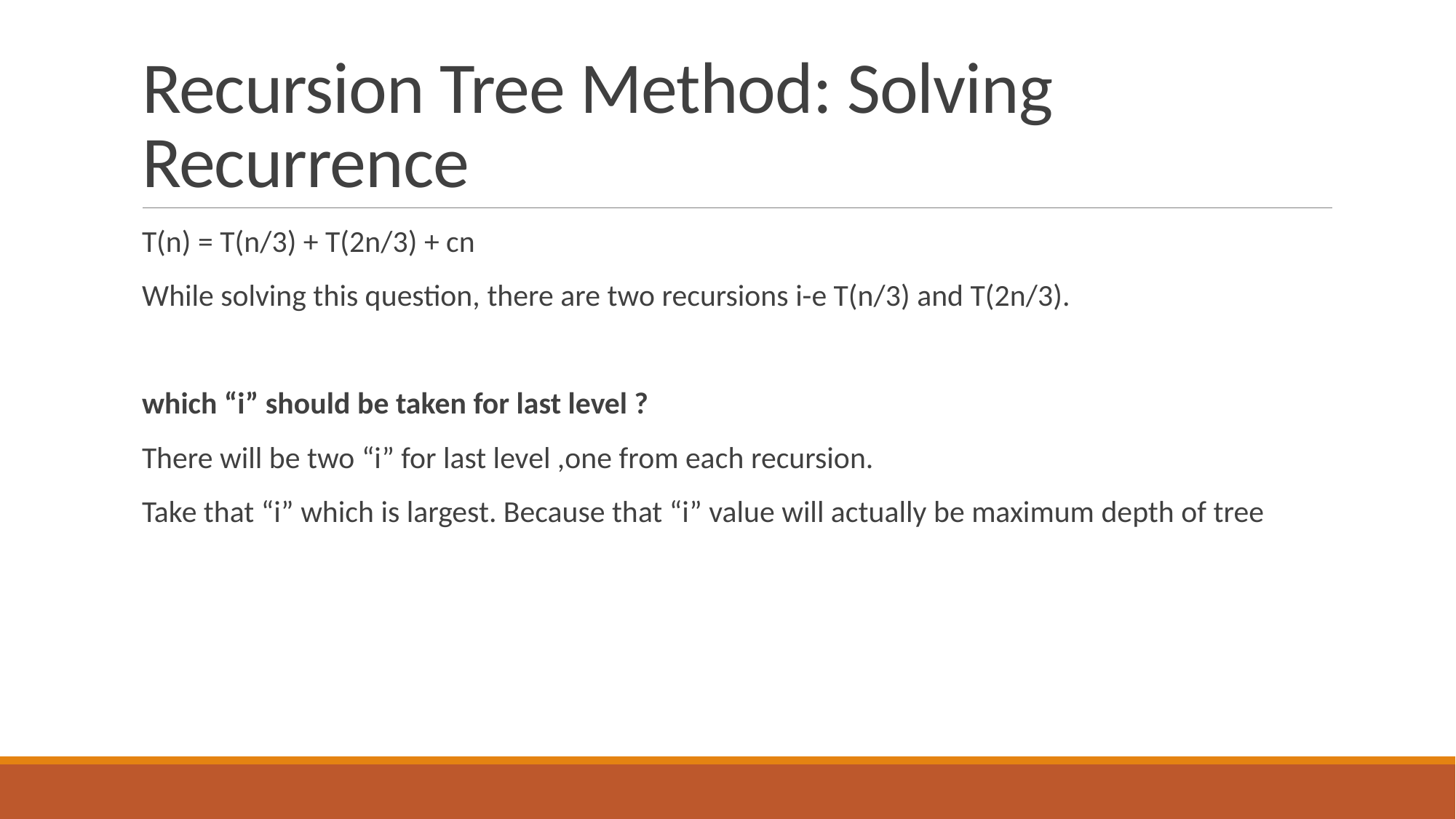

# Recursion Tree Method: Solving Recurrence
T(n) = T(n/3) + T(2n/3) + cn
While solving this question, there are two recursions i-e T(n/3) and T(2n/3).

which “i” should be taken for last level ?
There will be two “i” for last level ,one from each recursion.
Take that “i” which is largest. Because that “i” value will actually be maximum depth of tree